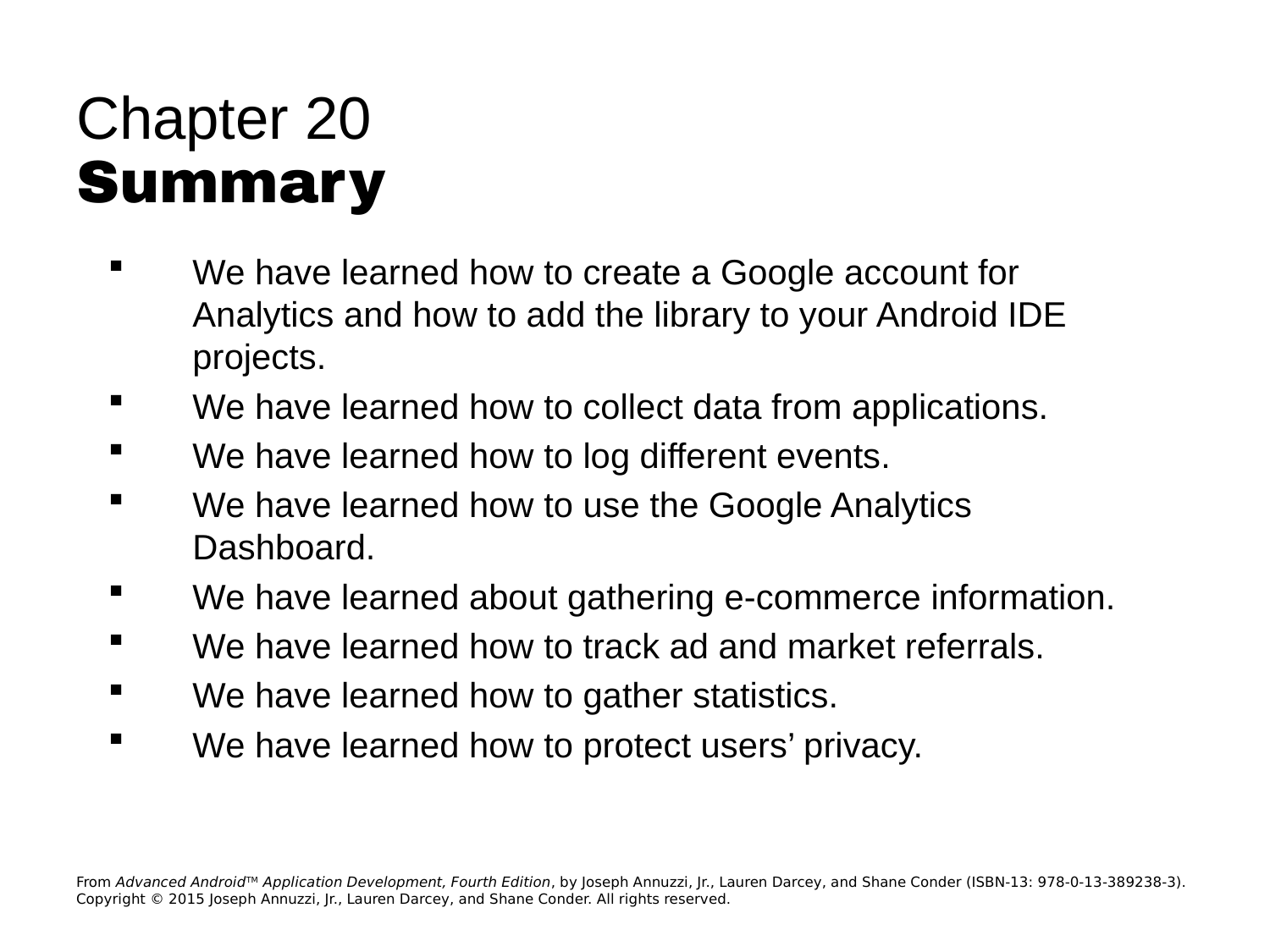

# Chapter 20 Summary
We have learned how to create a Google account for Analytics and how to add the library to your Android IDE projects.
We have learned how to collect data from applications.
We have learned how to log different events.
We have learned how to use the Google Analytics Dashboard.
We have learned about gathering e-commerce information.
We have learned how to track ad and market referrals.
We have learned how to gather statistics.
We have learned how to protect users’ privacy.
From Advanced AndroidTM Application Development, Fourth Edition, by Joseph Annuzzi, Jr., Lauren Darcey, and Shane Conder (ISBN-13: 978-0-13-389238-3). Copyright © 2015 Joseph Annuzzi, Jr., Lauren Darcey, and Shane Conder. All rights reserved.